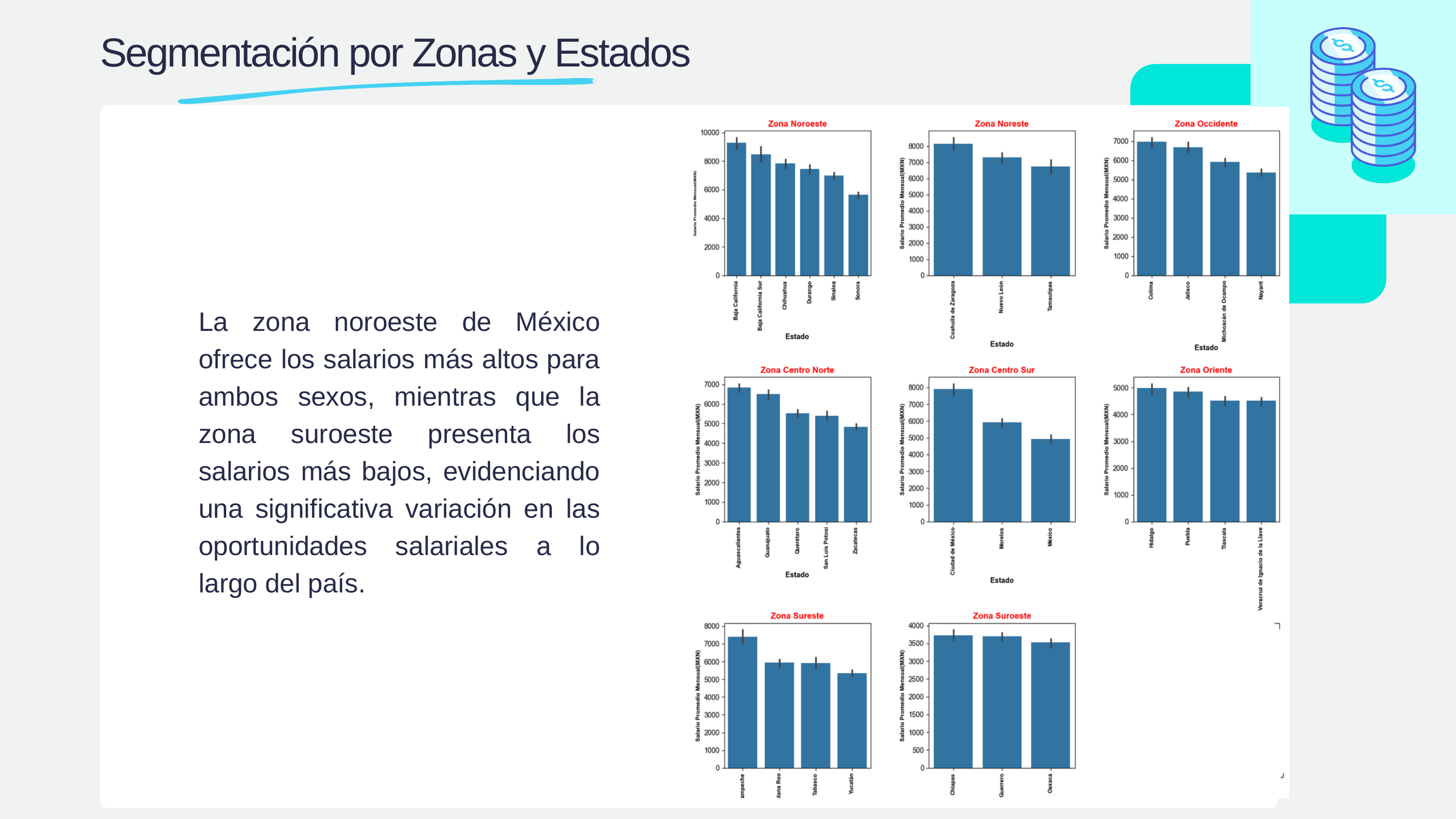

Segmentación por Zonas y Estados

La zona noroeste de México ofrece los salarios más altos para ambos sexos, mientras que la zona suroeste presenta los salarios más bajos, evidenciando una significativa variación en las oportunidades salariales a lo largo del país.